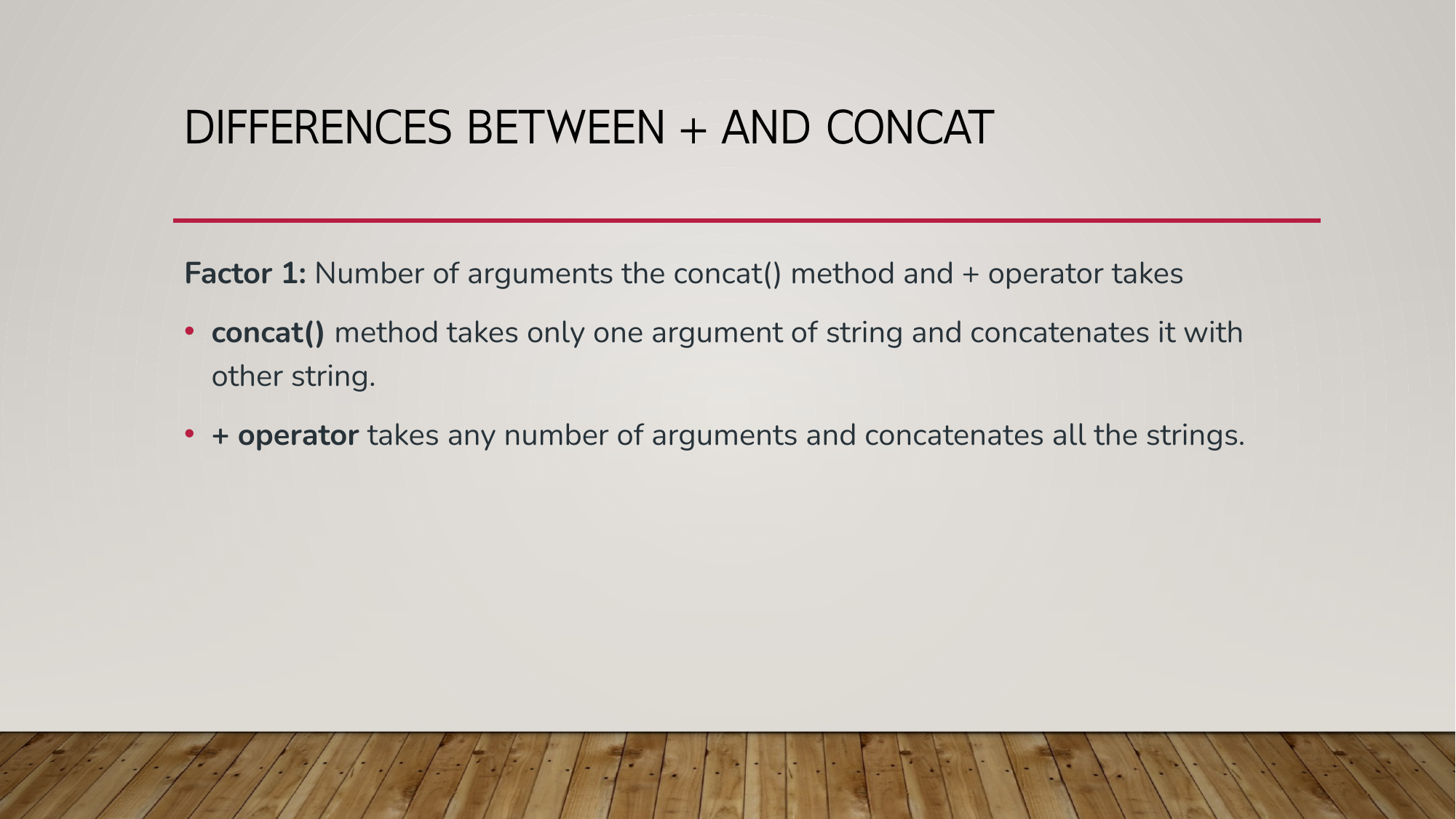

# Differences between + and concat
Factor 1: Number of arguments the concat() method and + operator takes
concat() method takes only one argument of string and concatenates it with other string.
+ operator takes any number of arguments and concatenates all the strings.